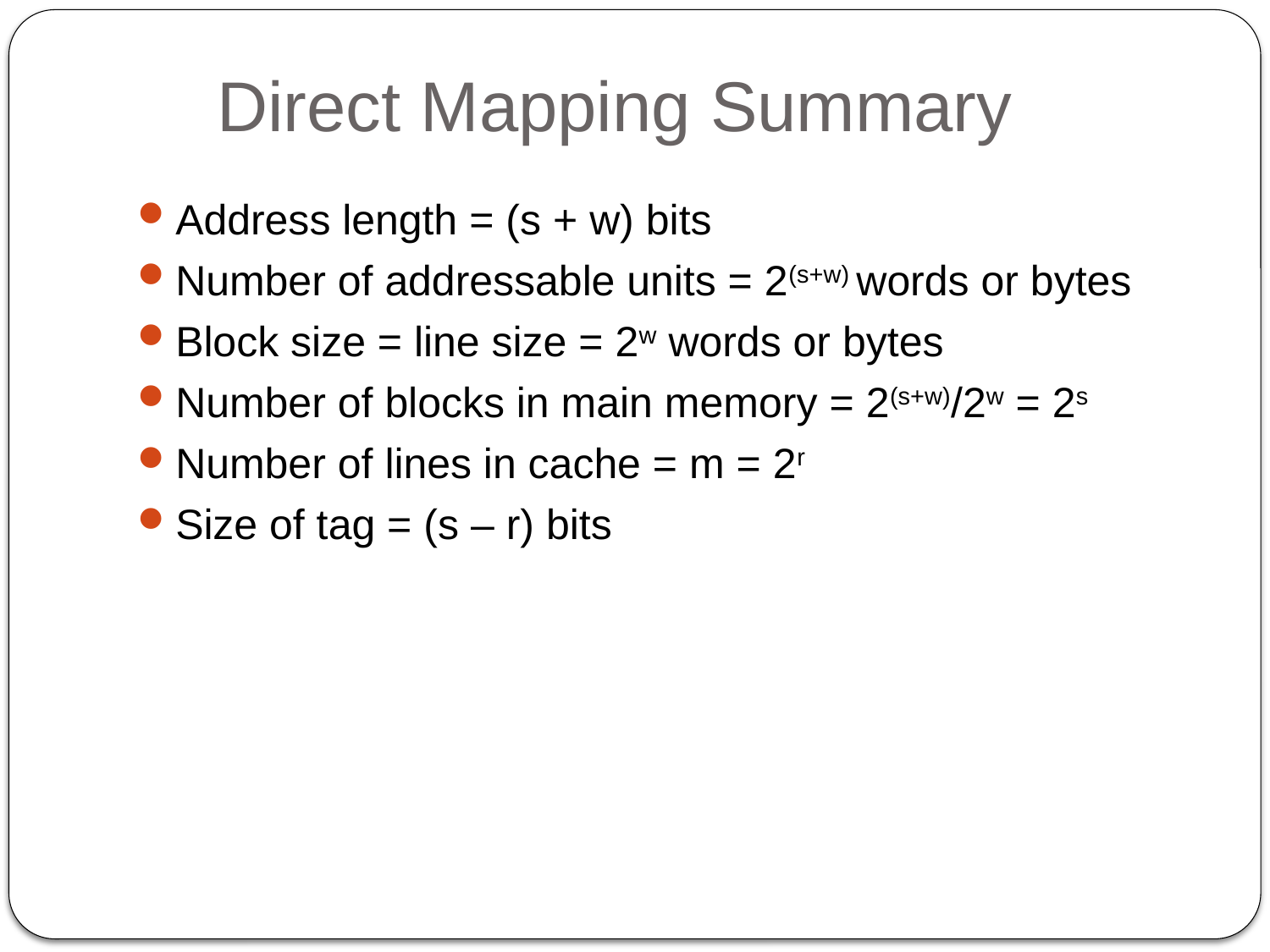

# Direct Mapping Summary
Address length = (s + w) bits
Number of addressable units = 2(s+w) words or bytes
Block size = line size = 2w words or bytes
Number of blocks in main memory = 2(s+w)/2w = 2s
Number of lines in cache = m = 2r
Size of tag = (s – r) bits